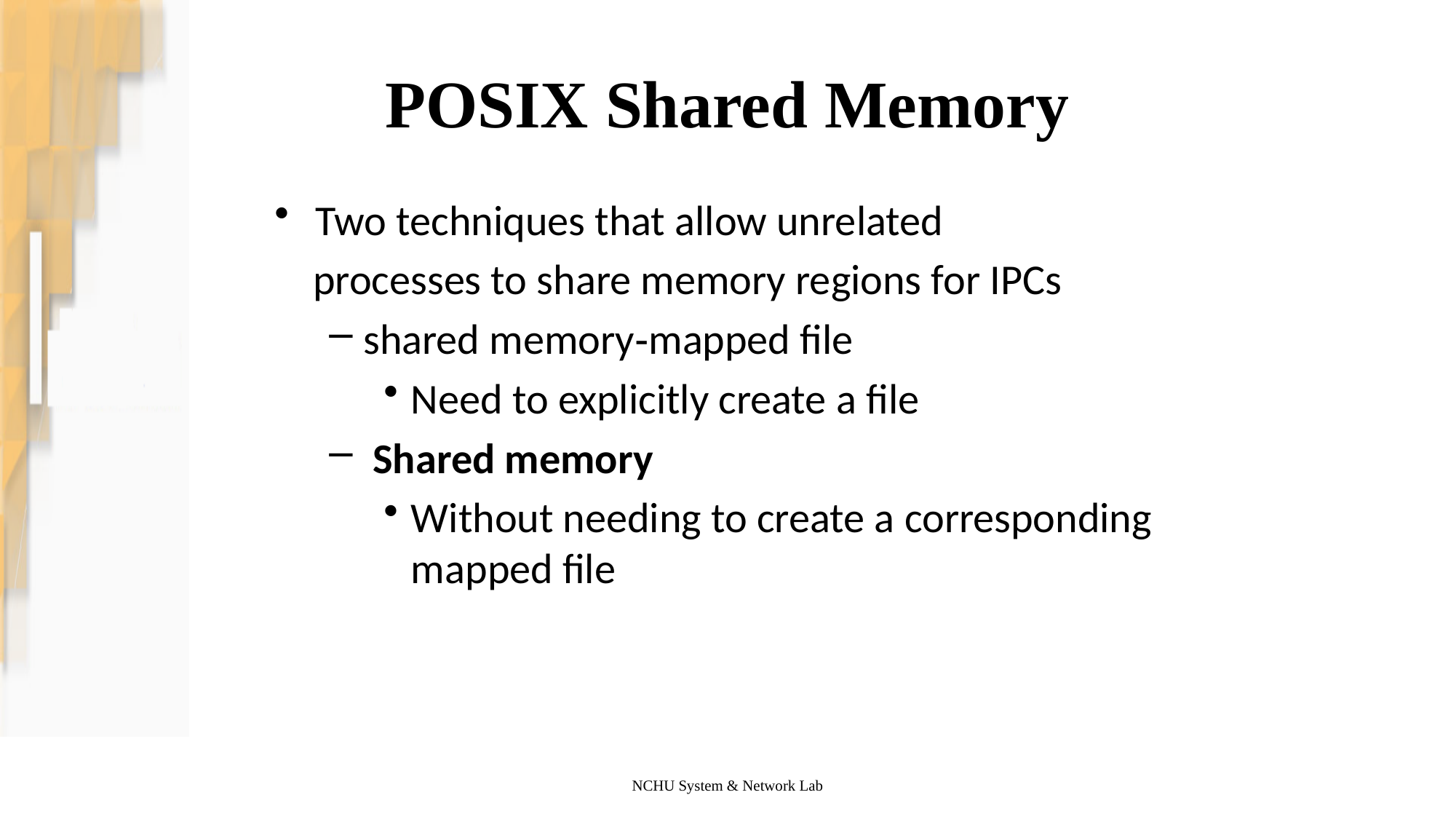

# POSIX Shared Memory
Two techniques that allow unrelated
    processes to share memory regions for IPCs
shared memory‐mapped file
Need to explicitly create a file
 Shared memory
Without needing to create a corresponding mapped file
NCHU System & Network Lab